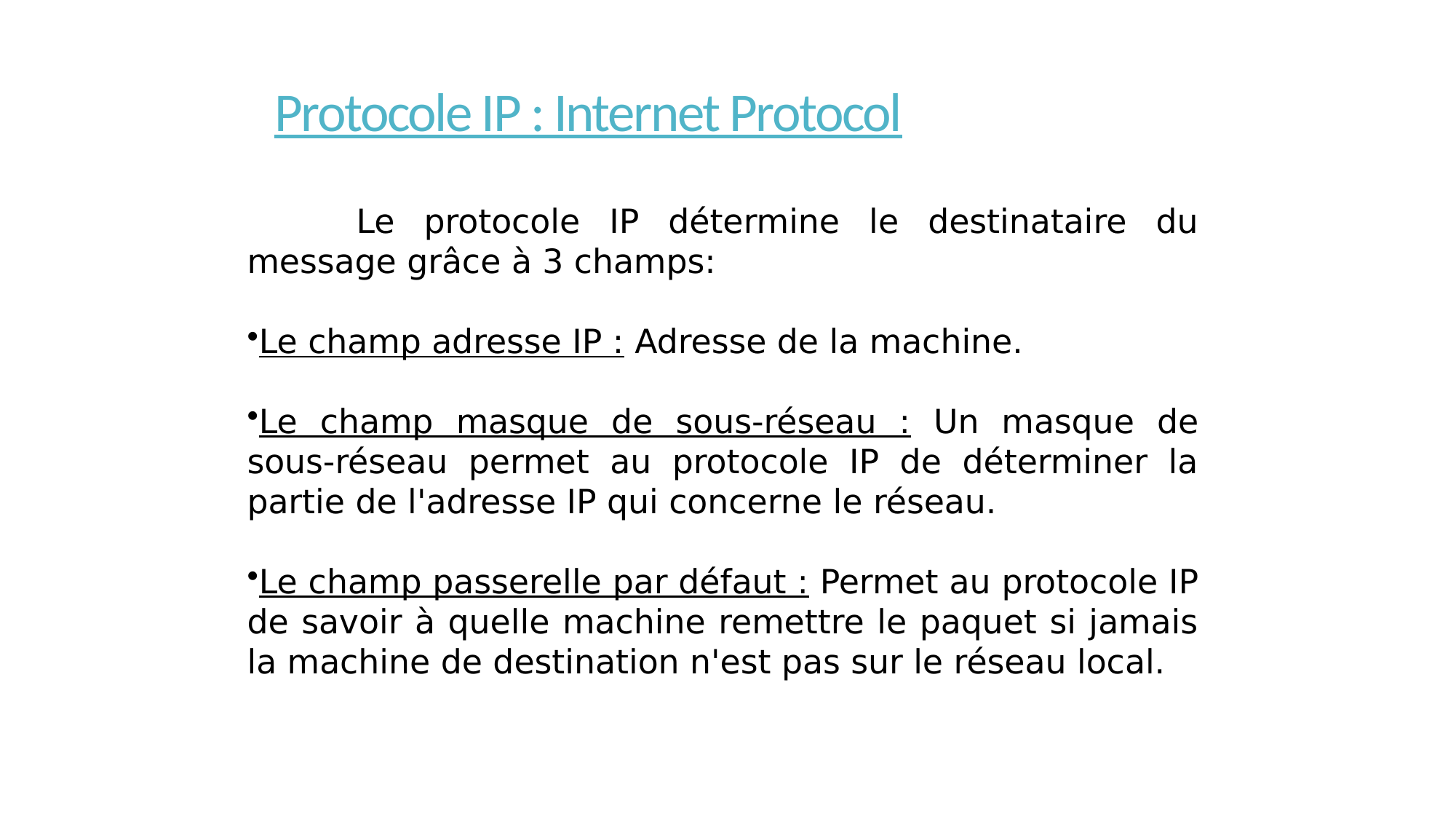

# Protocole IP : Internet Protocol
	Le protocole IP détermine le destinataire du message grâce à 3 champs:

Le champ adresse IP : Adresse de la machine.

Le champ masque de sous-réseau : Un masque de sous-réseau permet au protocole IP de déterminer la partie de l'adresse IP qui concerne le réseau.

Le champ passerelle par défaut : Permet au protocole IP de savoir à quelle machine remettre le paquet si jamais la machine de destination n'est pas sur le réseau local.